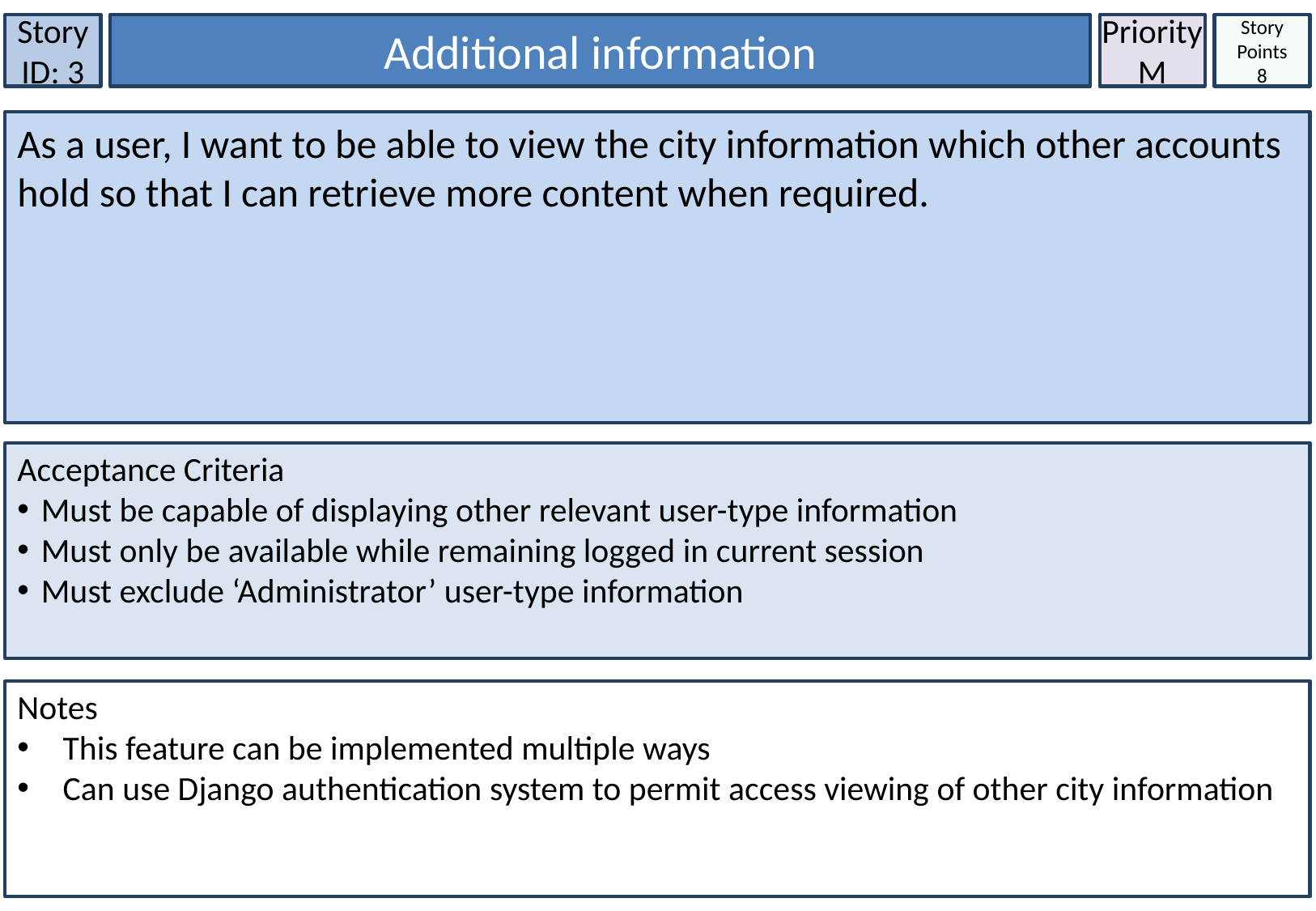

Story ID: 3
Additional information
Priority
M
Story Points
8
As a user, I want to be able to view the city information which other accounts hold so that I can retrieve more content when required.
Acceptance Criteria
Must be capable of displaying other relevant user-type information
Must only be available while remaining logged in current session
Must exclude ‘Administrator’ user-type information
Notes
This feature can be implemented multiple ways
Can use Django authentication system to permit access viewing of other city information